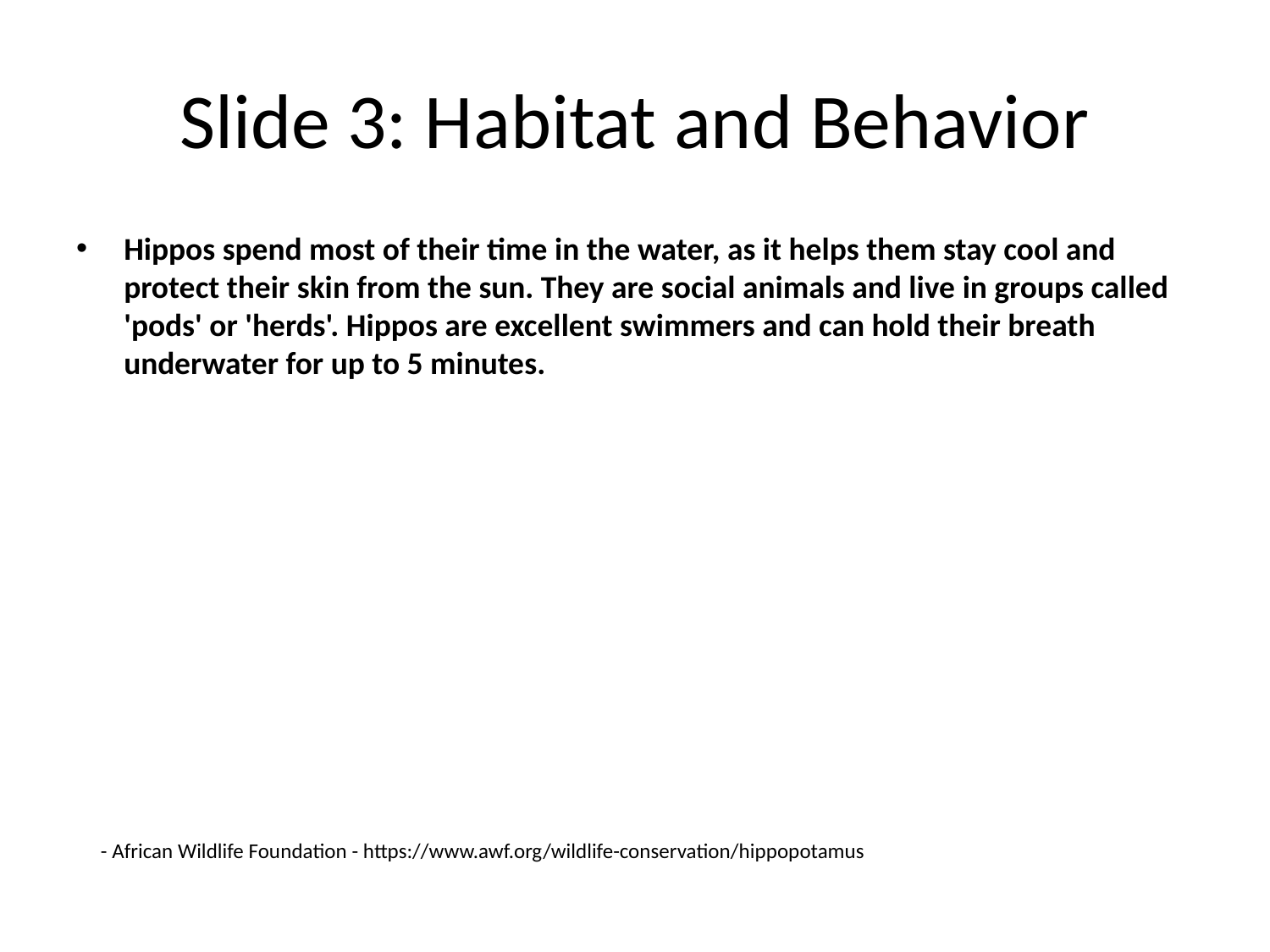

# Slide 3: Habitat and Behavior
Hippos spend most of their time in the water, as it helps them stay cool and protect their skin from the sun. They are social animals and live in groups called 'pods' or 'herds'. Hippos are excellent swimmers and can hold their breath underwater for up to 5 minutes.

- African Wildlife Foundation - https://www.awf.org/wildlife-conservation/hippopotamus